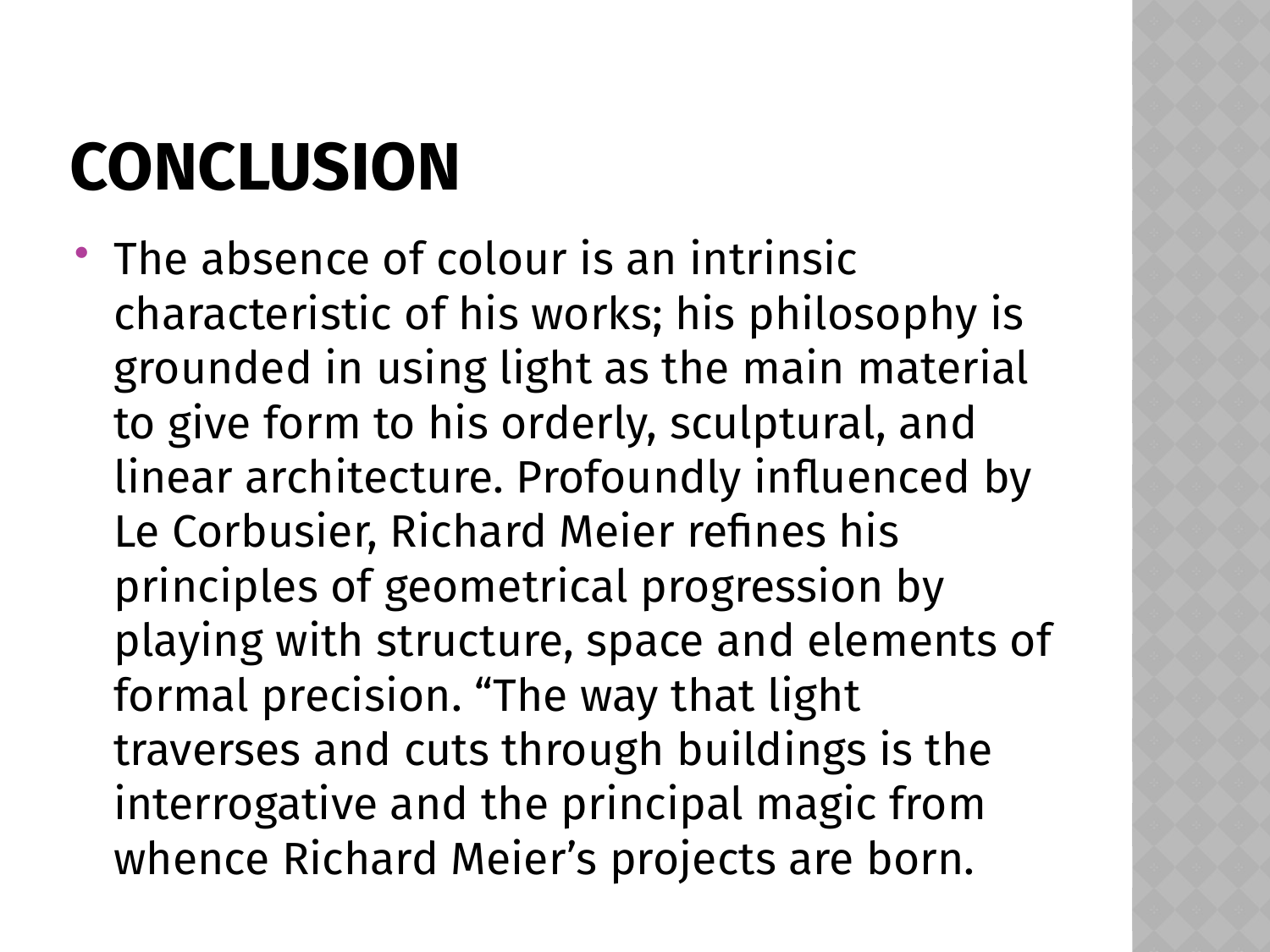

# Conclusion
The absence of colour is an intrinsic characteristic of his works; his philosophy is grounded in using light as the main material to give form to his orderly, sculptural, and linear architecture. Profoundly influenced by Le Corbusier, Richard Meier refines his principles of geometrical progression by playing with structure, space and elements of formal precision. “The way that light traverses and cuts through buildings is the interrogative and the principal magic from whence Richard Meier’s projects are born.